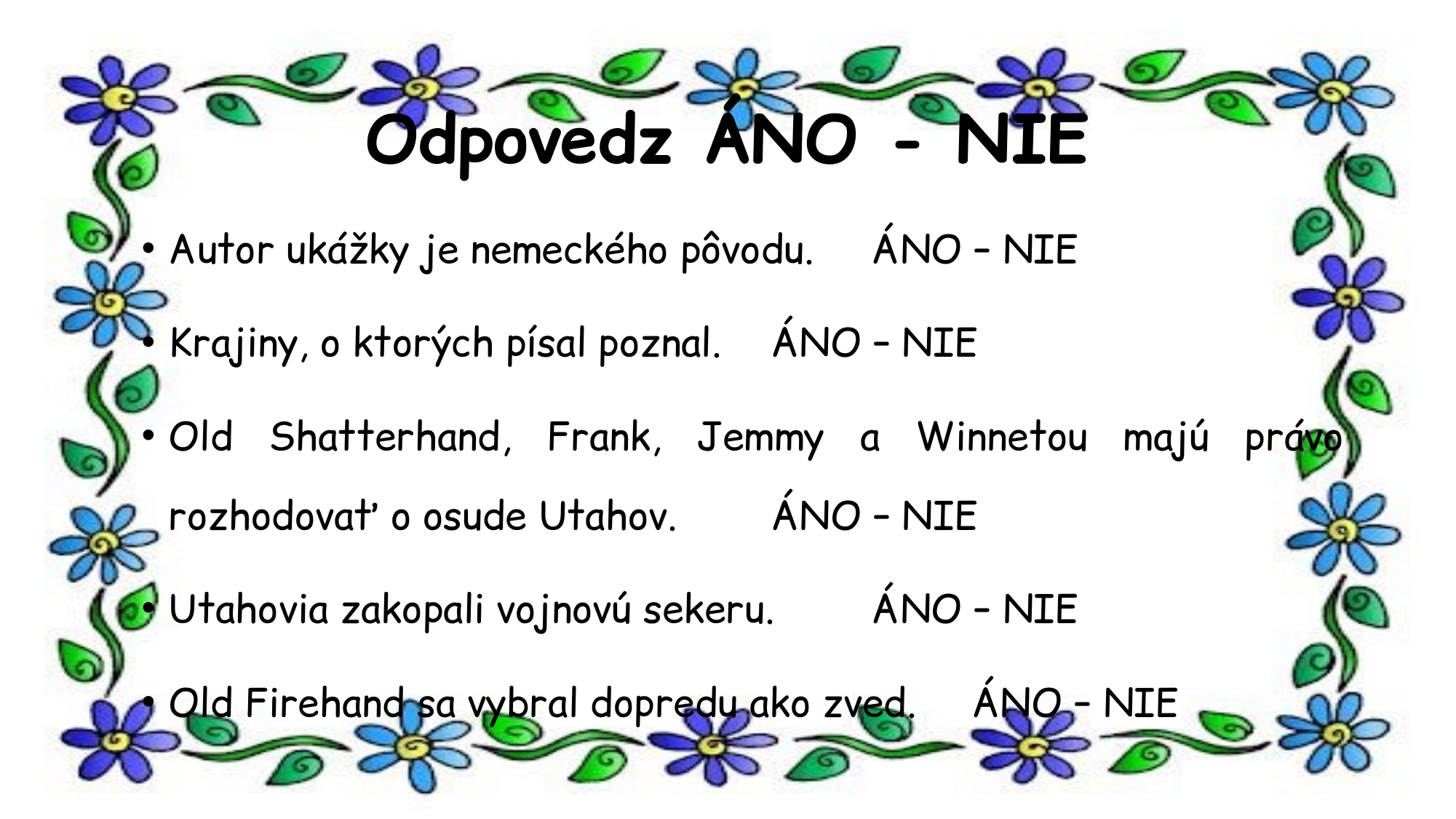

# Odpovedz ÁNO - NIE
Autor ukážky je nemeckého pôvodu. 		ÁNO – NIE
Krajiny, o ktorých písal poznal. 			ÁNO – NIE
Old Shatterhand, Frank, Jemmy a Winnetou majú právo rozhodovať o osude Utahov. 			ÁNO – NIE
Utahovia zakopali vojnovú sekeru. 			ÁNO – NIE
Old Firehand sa vybral dopredu ako zved. 	ÁNO – NIE